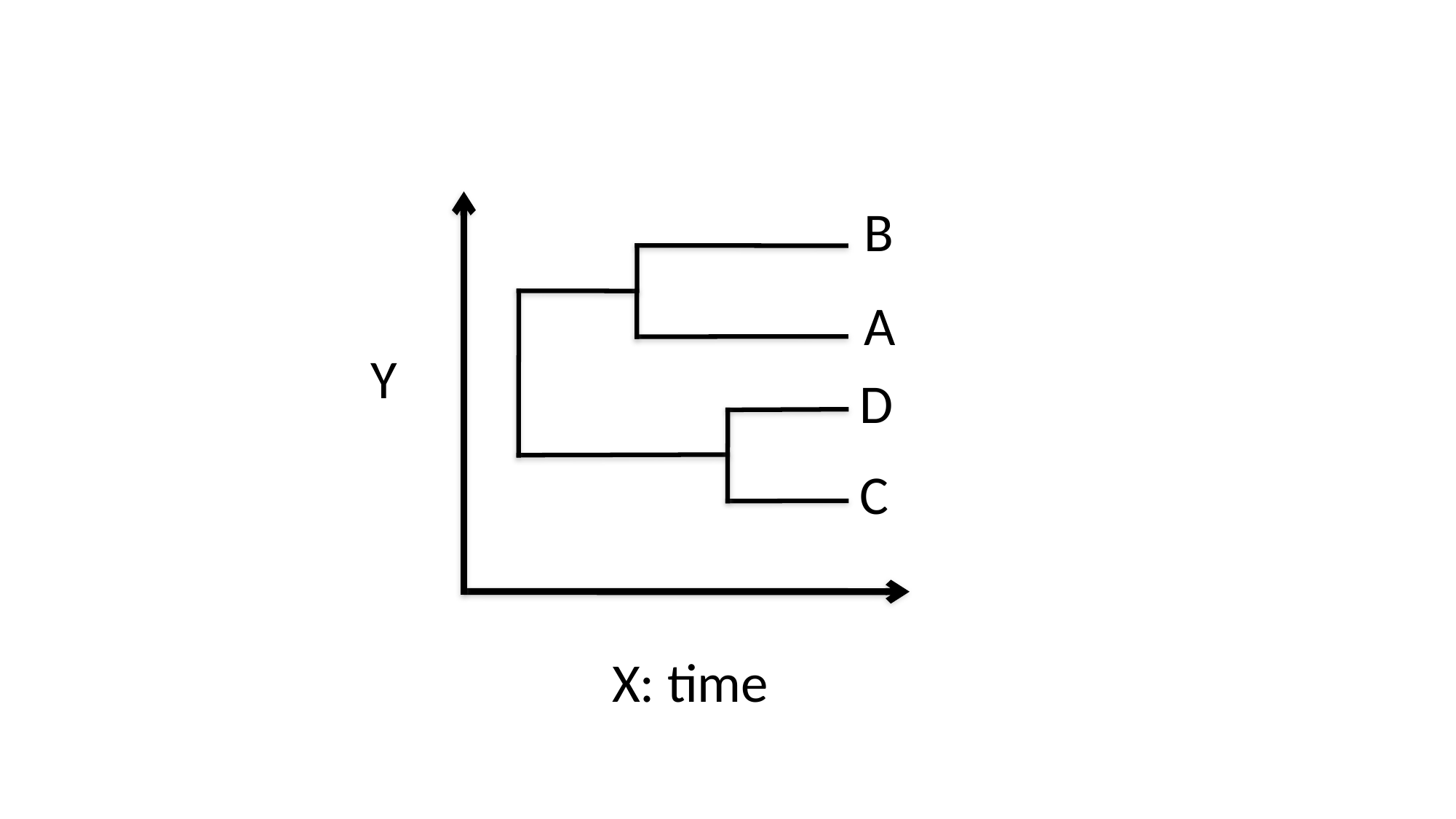

B
A
Y
D
C
X: time